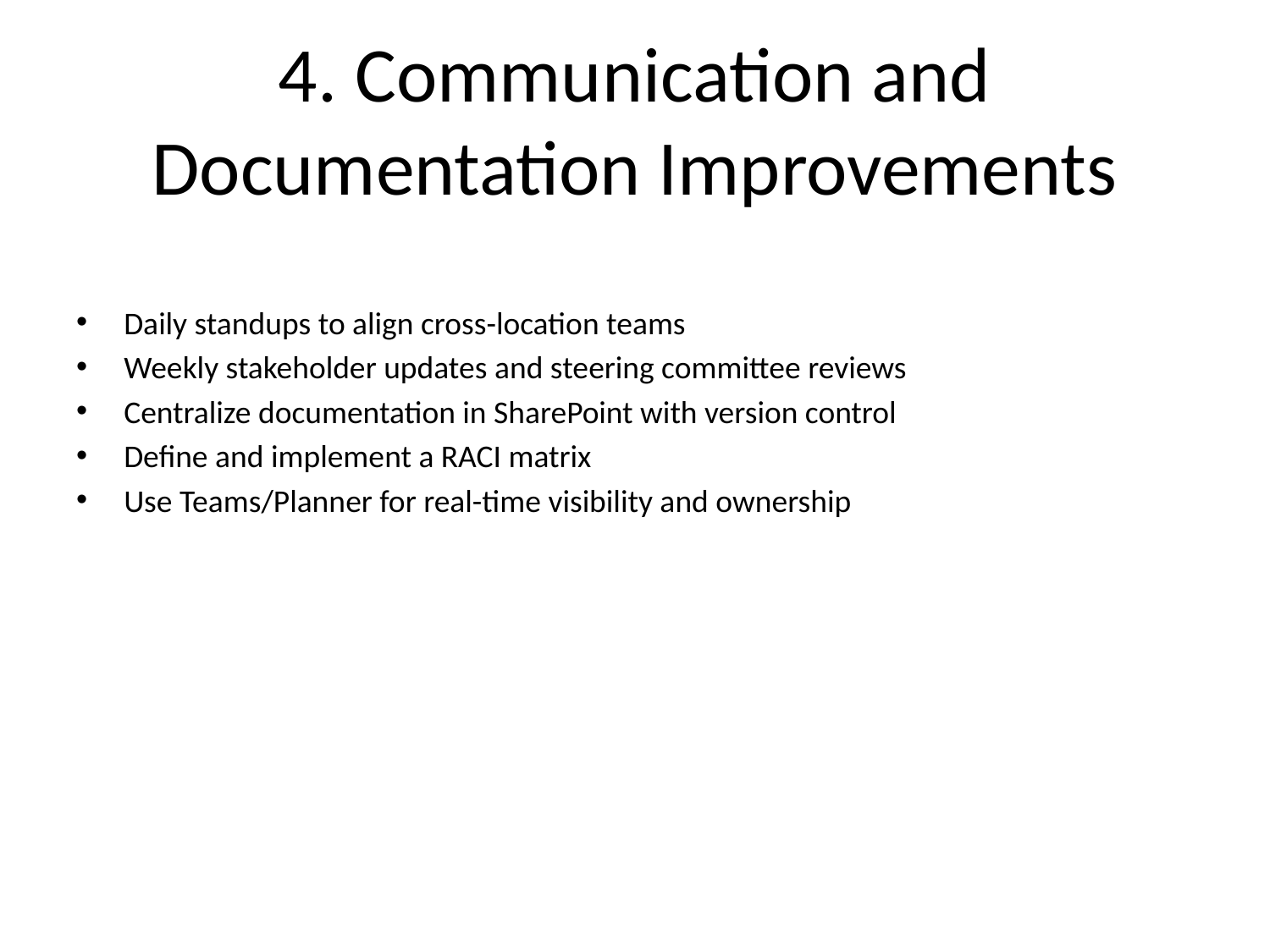

# 4. Communication and Documentation Improvements

Daily standups to align cross-location teams
Weekly stakeholder updates and steering committee reviews
Centralize documentation in SharePoint with version control
Define and implement a RACI matrix
Use Teams/Planner for real-time visibility and ownership